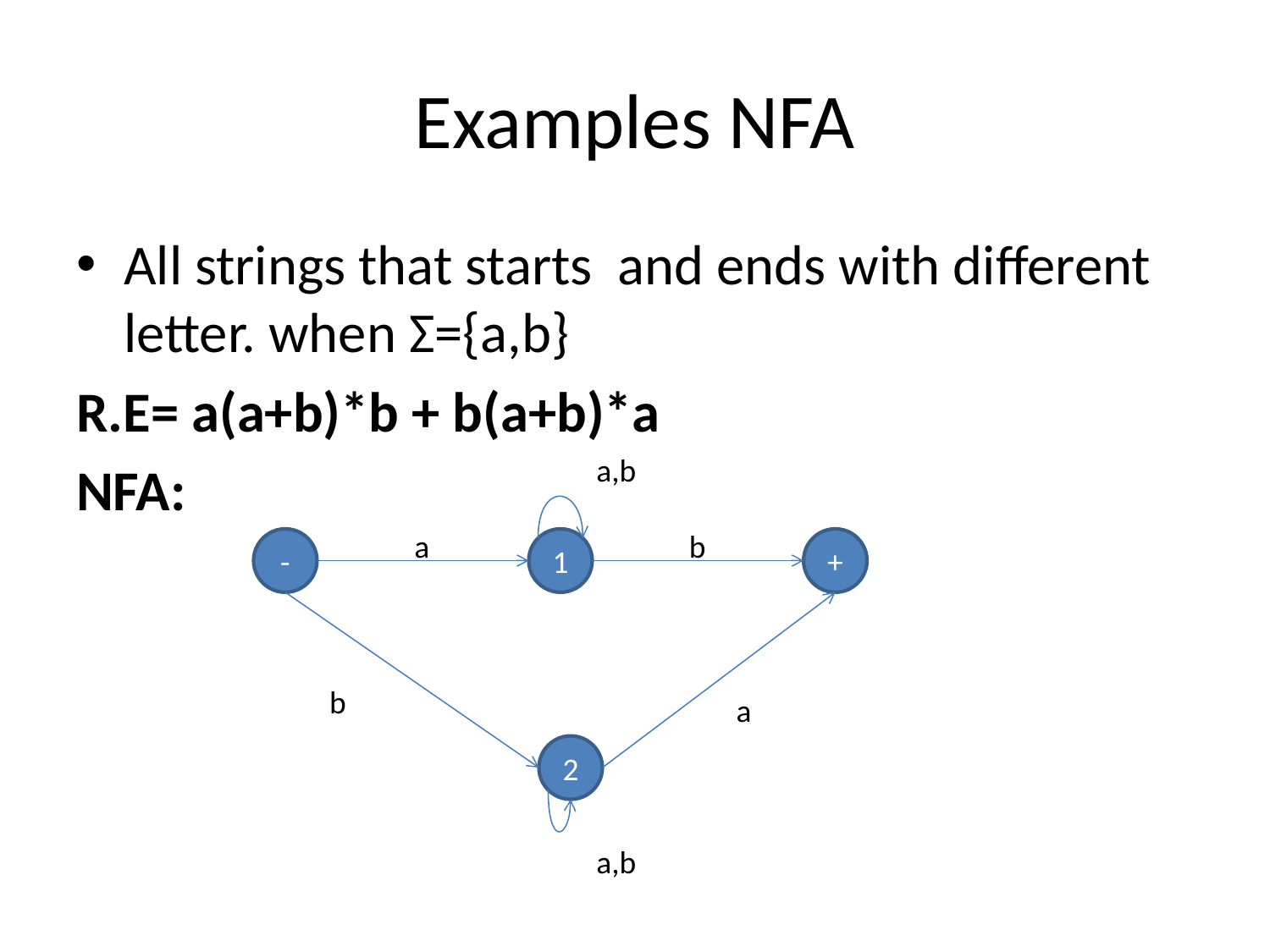

# Examples NFA
All strings that starts  and ends with different letter. when Σ={a,b}
R.E= a(a+b)*b + b(a+b)*a
NFA:

a,b
a
b
-
1
+
b
a
2
a,b